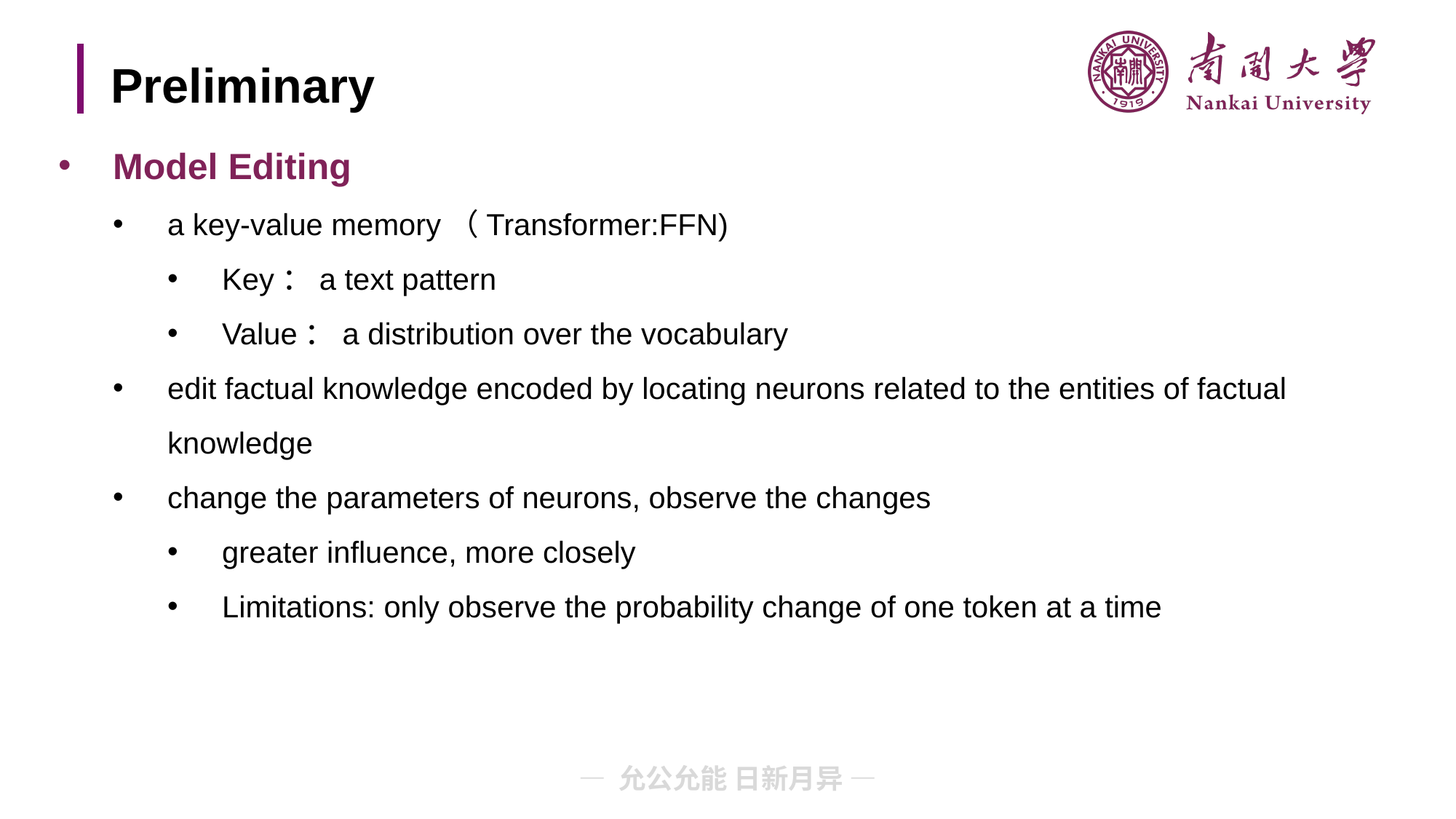

# Preliminary
Model Editing
a key-value memory（Transformer:FFN)
Key：a text pattern
Value：a distribution over the vocabulary
edit factual knowledge encoded by locating neurons related to the entities of factual knowledge
change the parameters of neurons, observe the changes
greater influence, more closely
Limitations: only observe the probability change of one token at a time